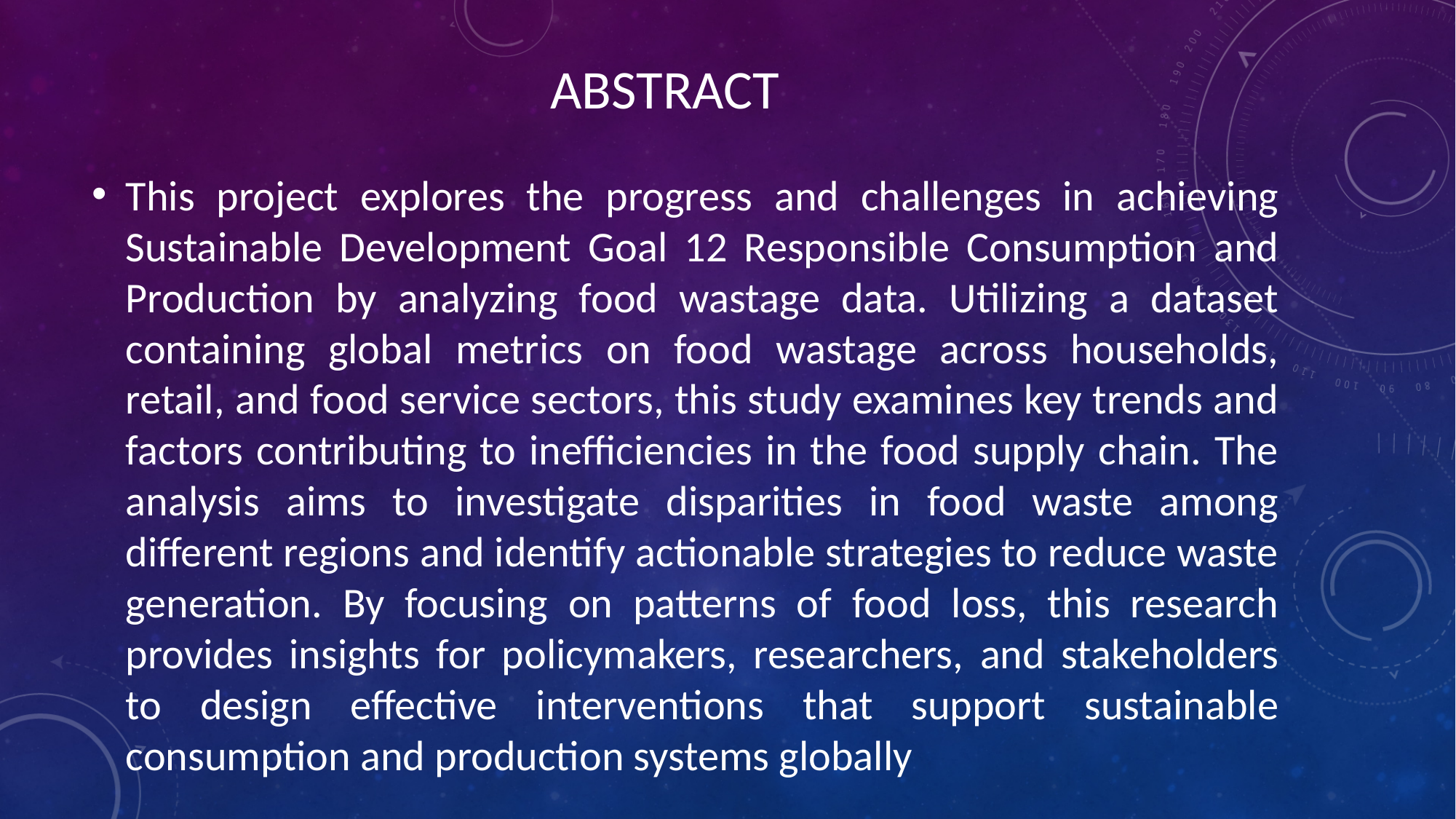

# Abstract
This project explores the progress and challenges in achieving Sustainable Development Goal 12 Responsible Consumption and Production by analyzing food wastage data. Utilizing a dataset containing global metrics on food wastage across households, retail, and food service sectors, this study examines key trends and factors contributing to inefficiencies in the food supply chain. The analysis aims to investigate disparities in food waste among different regions and identify actionable strategies to reduce waste generation. By focusing on patterns of food loss, this research provides insights for policymakers, researchers, and stakeholders to design effective interventions that support sustainable consumption and production systems globally